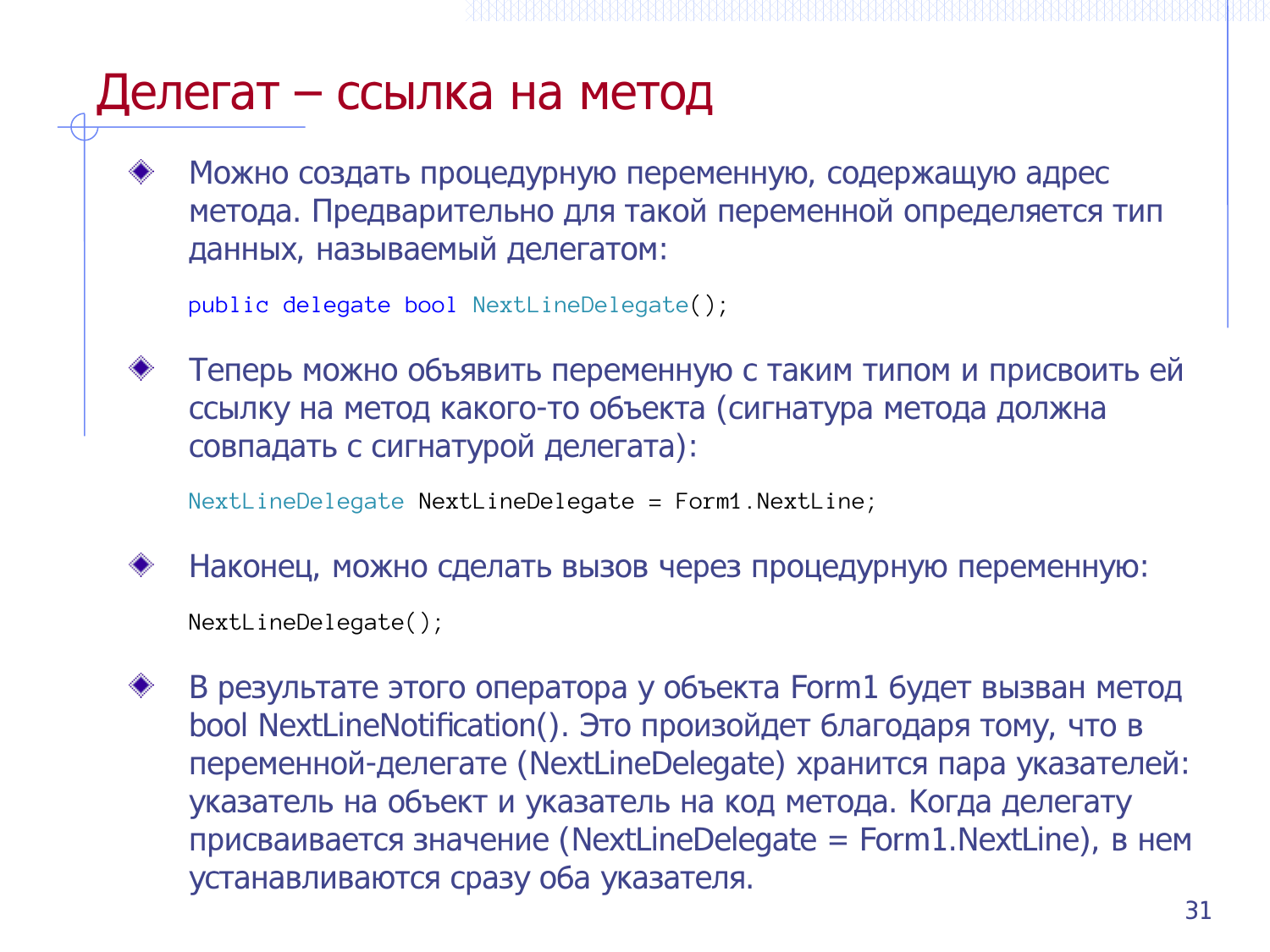

# Делегат – ссылка на метод
Можно создать процедурную переменную, содержащую адрес метода. Предварительно для такой переменной определяется тип данных, называемый делегатом:
public delegate bool NextLineDelegate();
Теперь можно объявить переменную с таким типом и присвоить ей ссылку на метод какого-то объекта (сигнатура метода должна совпадать с сигнатурой делегата):
NextLineDelegate NextLineDelegate = Form1.NextLine;
Наконец, можно сделать вызов через процедурную переменную:
NextLineDelegate();
В результате этого оператора у объекта Form1 будет вызван метод bool NextLineNotification(). Это произойдет благодаря тому, что в переменной-делегате (NextLineDelegate) хранится пара указателей: указатель на объект и указатель на код метода. Когда делегату присваивается значение (NextLineDelegate = Form1.NextLine), в нем устанавливаются сразу оба указателя.

31